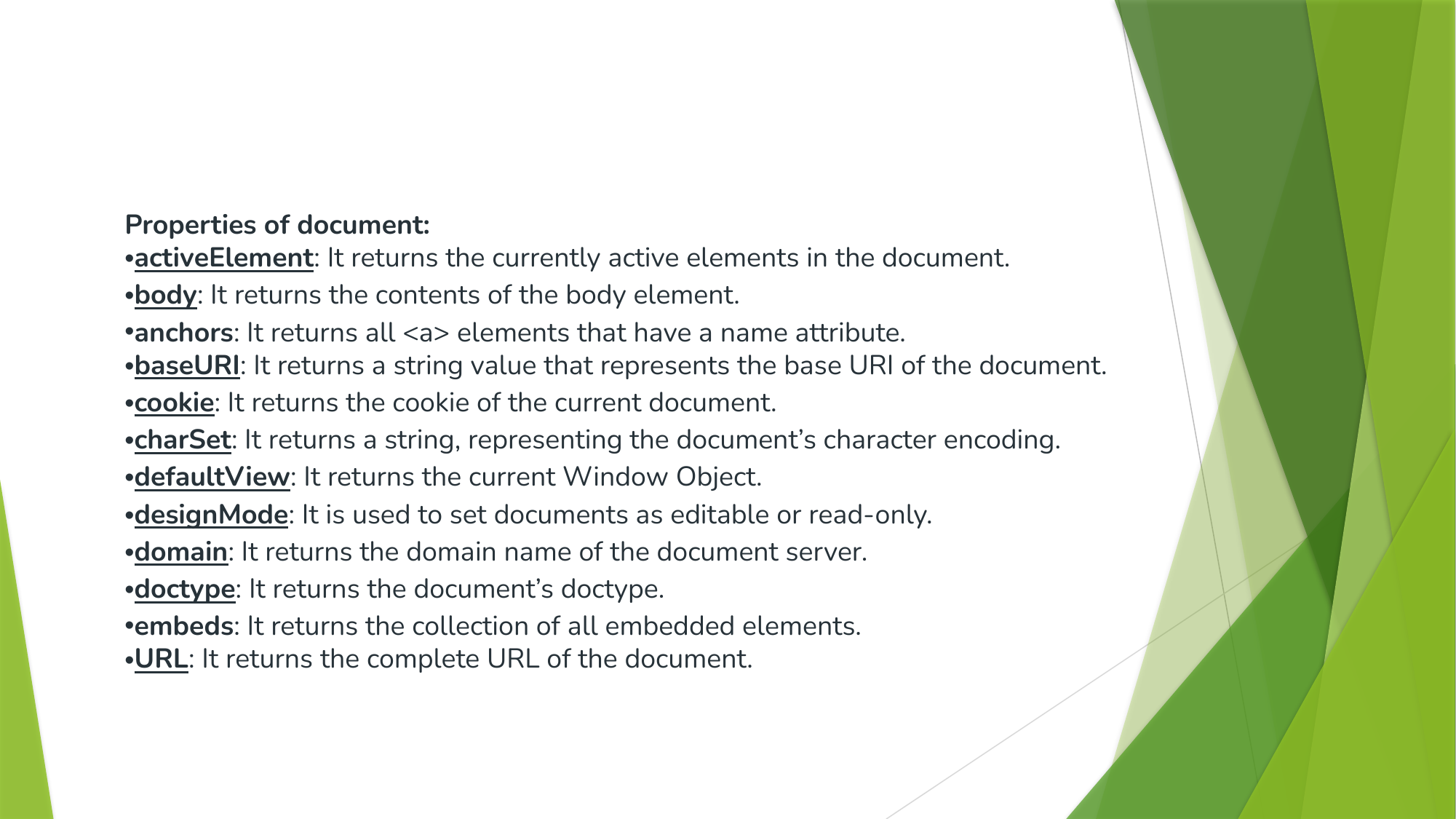

#
Properties of document:
activeElement: It returns the currently active elements in the document.
body: It returns the contents of the body element.
anchors: It returns all <a> elements that have a name attribute.
baseURI: It returns a string value that represents the base URI of the document.
cookie: It returns the cookie of the current document.
charSet: It returns a string, representing the document’s character encoding.
defaultView: It returns the current Window Object.
designMode: It is used to set documents as editable or read-only.
domain: It returns the domain name of the document server.
doctype: It returns the document’s doctype.
embeds: It returns the collection of all embedded elements.
URL: It returns the complete URL of the document.